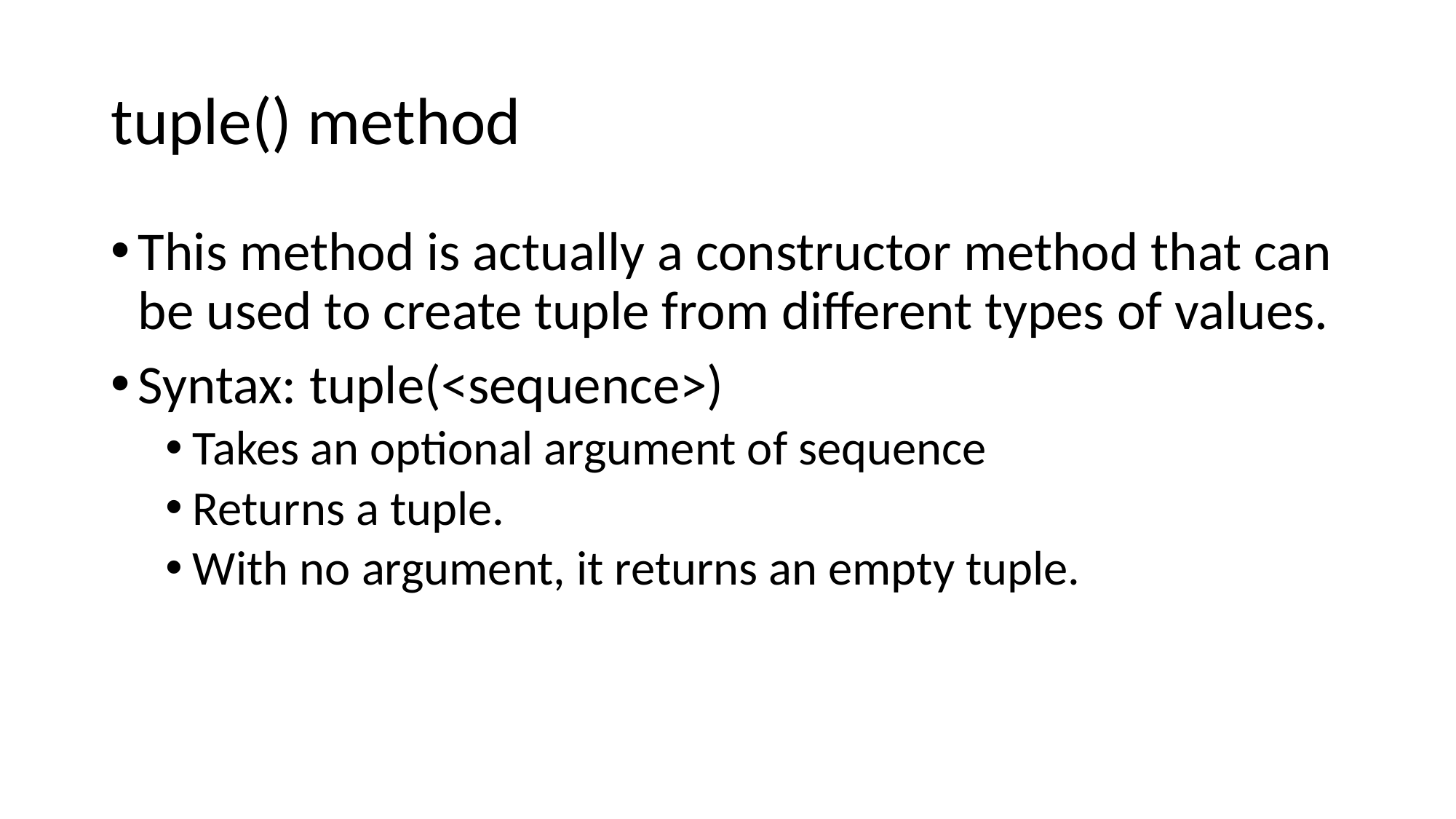

# tuple() method
This method is actually a constructor method that can be used to create tuple from different types of values.
Syntax: tuple(<sequence>)
Takes an optional argument of sequence
Returns a tuple.
With no argument, it returns an empty tuple.